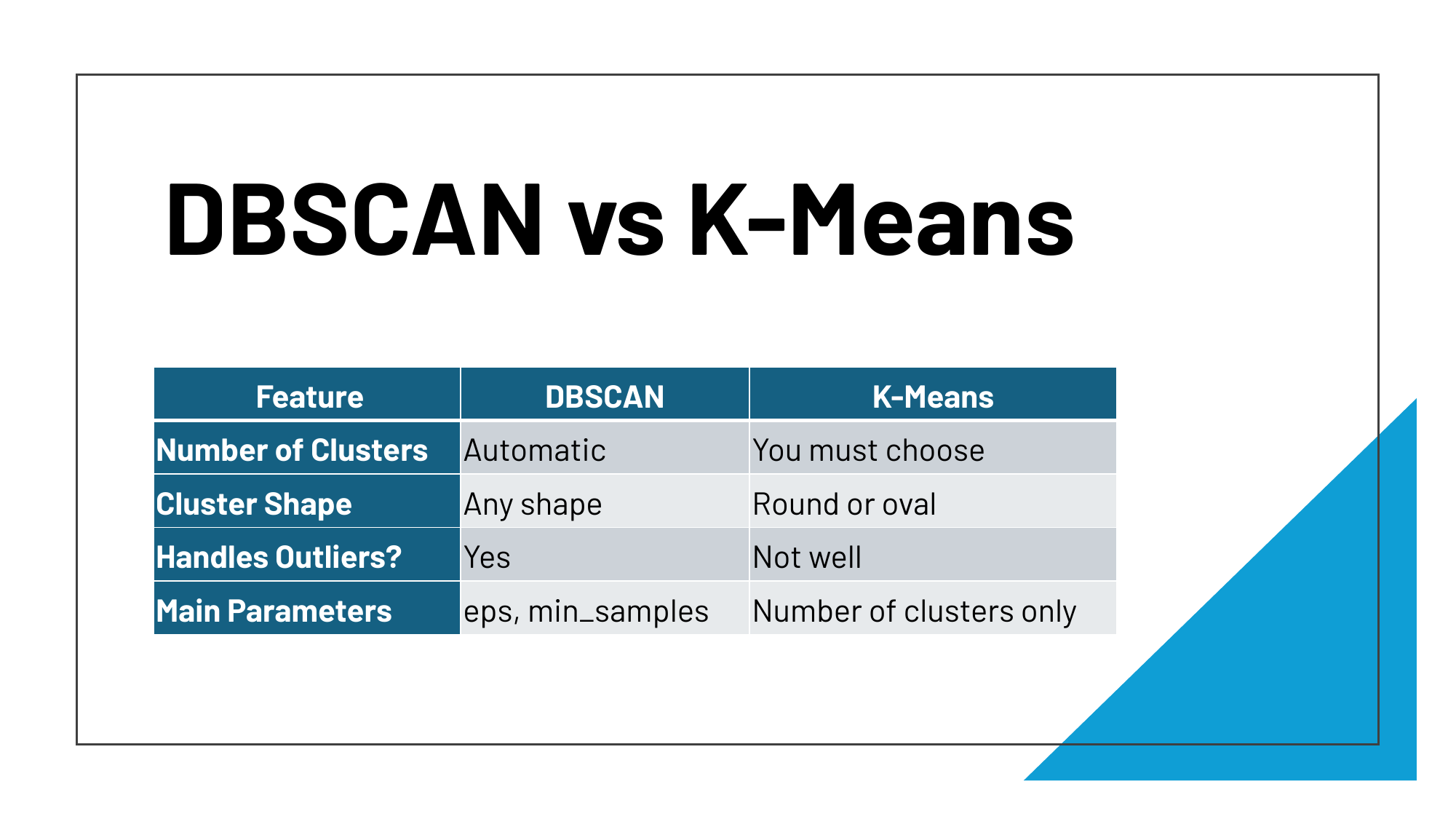

# DBSCAN vs K-Means
| Feature | DBSCAN | K-Means |
| --- | --- | --- |
| Number of Clusters | Automatic | You must choose |
| Cluster Shape | Any shape | Round or oval |
| Handles Outliers? | Yes | Not well |
| Main Parameters | eps, min\_samples | Number of clusters only |